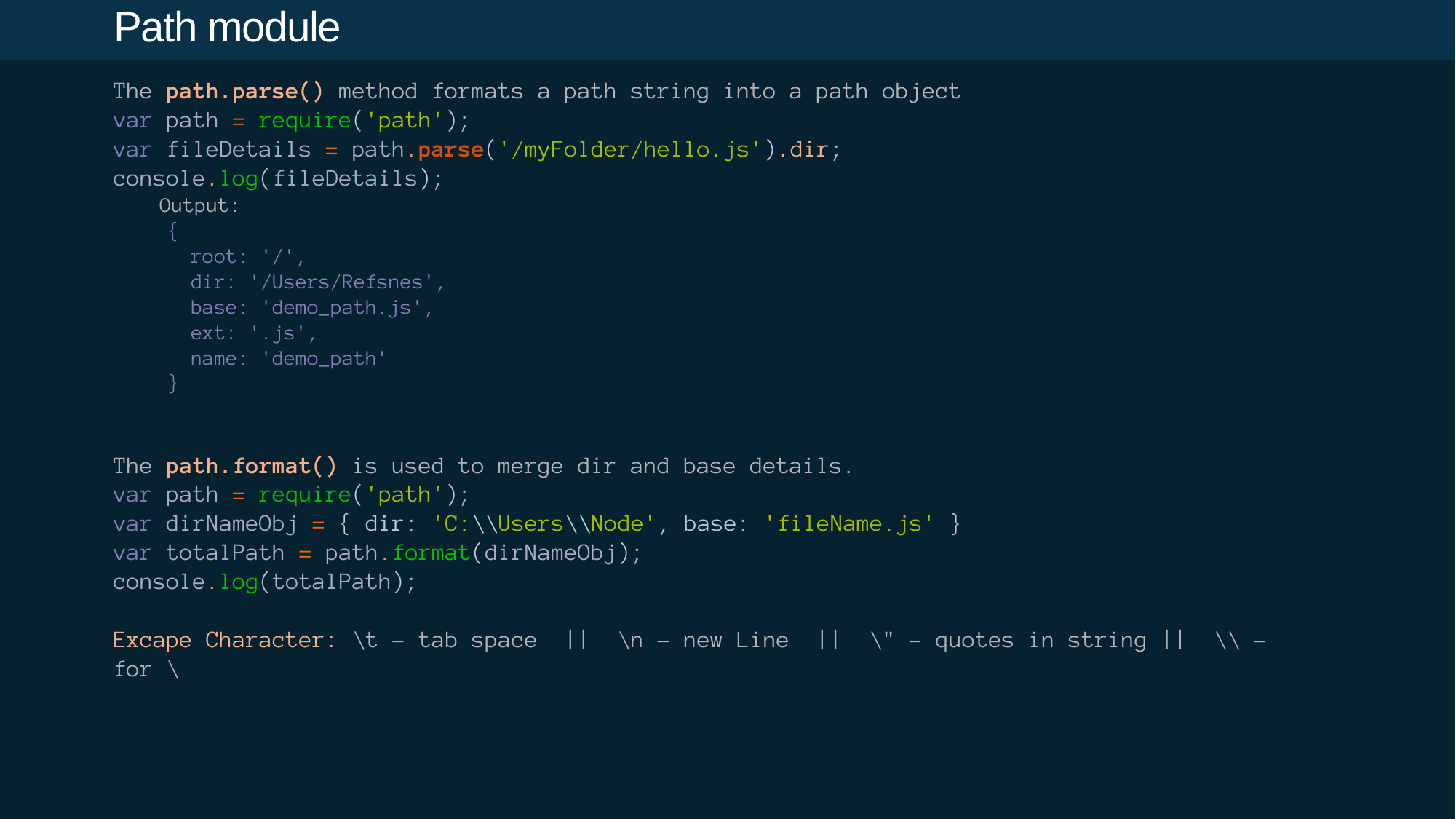

# Path module
The path.parse() method formats a path string into a path object
var path = require('path');
var fileDetails = path.parse('/myFolder/hello.js').dir;
console.log(fileDetails);
    Output:
{
  root: '/',
  dir: '/Users/Refsnes',
  base: 'demo_path.js',
  ext: '.js',
  name: 'demo_path'
}

The path.format() is used to merge dir and base details.
var path = require('path');
var dirNameObj = { dir: 'C:\\Users\\Node', base: 'fileName.js' }
var totalPath = path.format(dirNameObj);
console.log(totalPath);

Excape Character: \t – tab space  ||  \n – new Line  ||  \" – quotes in string ||  \\ - for \